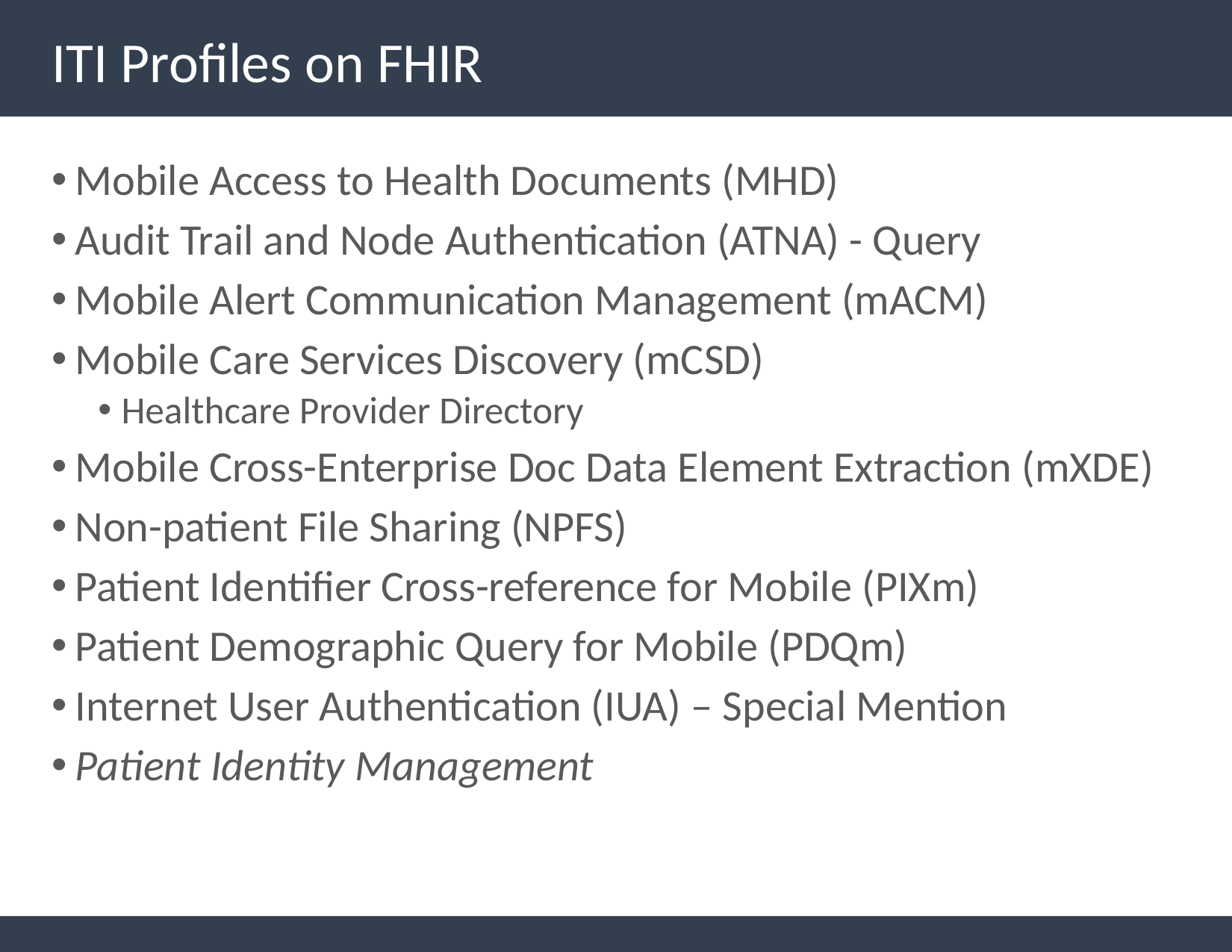

# ITI Profiles on FHIR
Mobile Access to Health Documents (MHD)
Audit Trail and Node Authentication (ATNA) - Query
Mobile Alert Communication Management (mACM)
Mobile Care Services Discovery (mCSD)
Healthcare Provider Directory
Mobile Cross-Enterprise Doc Data Element Extraction (mXDE)
Non-patient File Sharing (NPFS)
Patient Identifier Cross-reference for Mobile (PIXm)
Patient Demographic Query for Mobile (PDQm)
Internet User Authentication (IUA) – Special Mention
Patient Identity Management